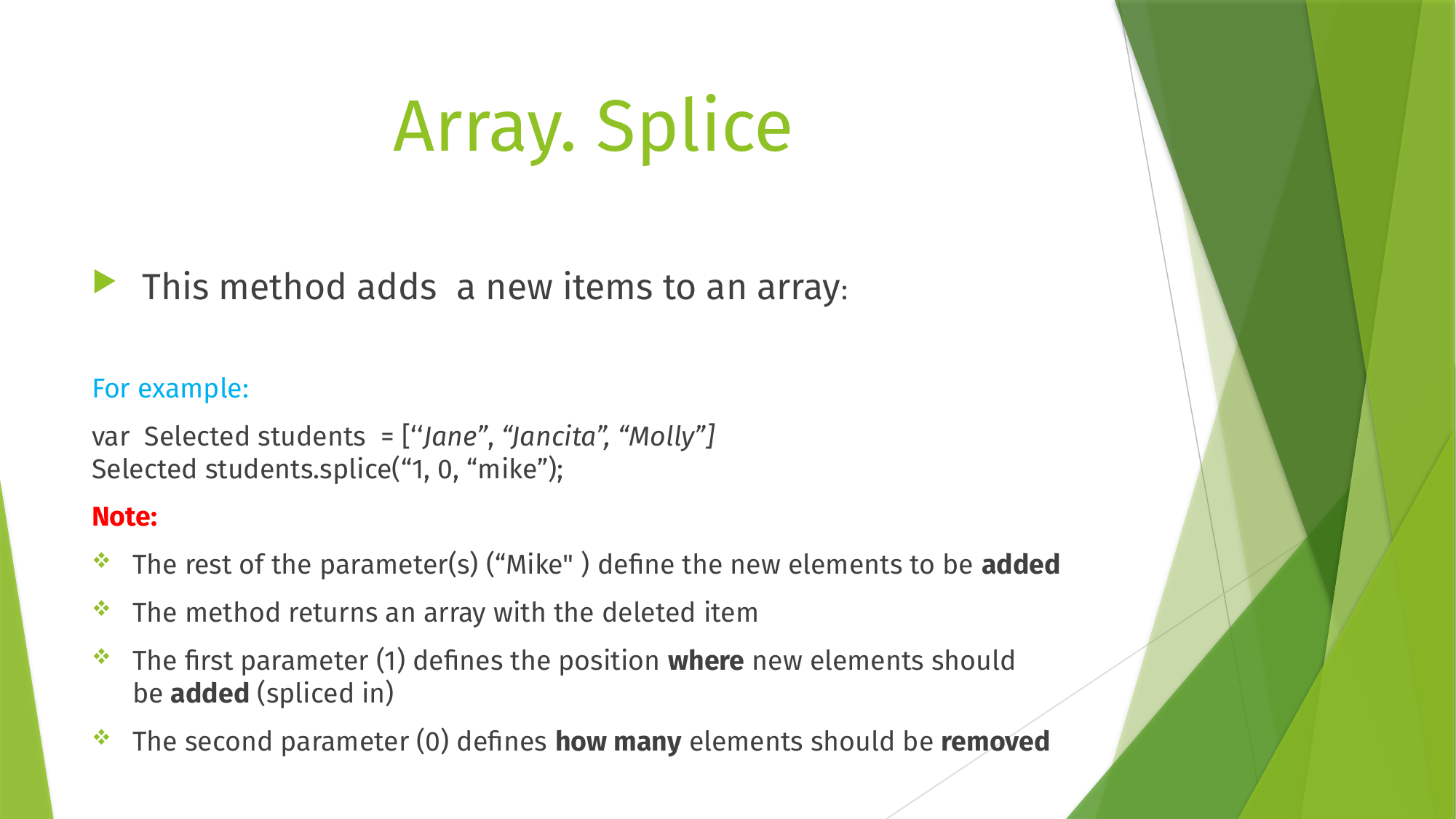

# Array. Splice
 This method adds  a new items to an array:

For example:
var  Selected students  = [‘‘Jane”, “Jancita”, “Molly”]
Selected students.splice(“1, 0, “mike”);
Note:
The rest of the parameter(s) (“Mike" ) define the new elements to be added
The method returns an array with the deleted item
The first parameter (1) defines the position where new elements should be added (spliced in)
The second parameter (0) defines how many elements should be removed